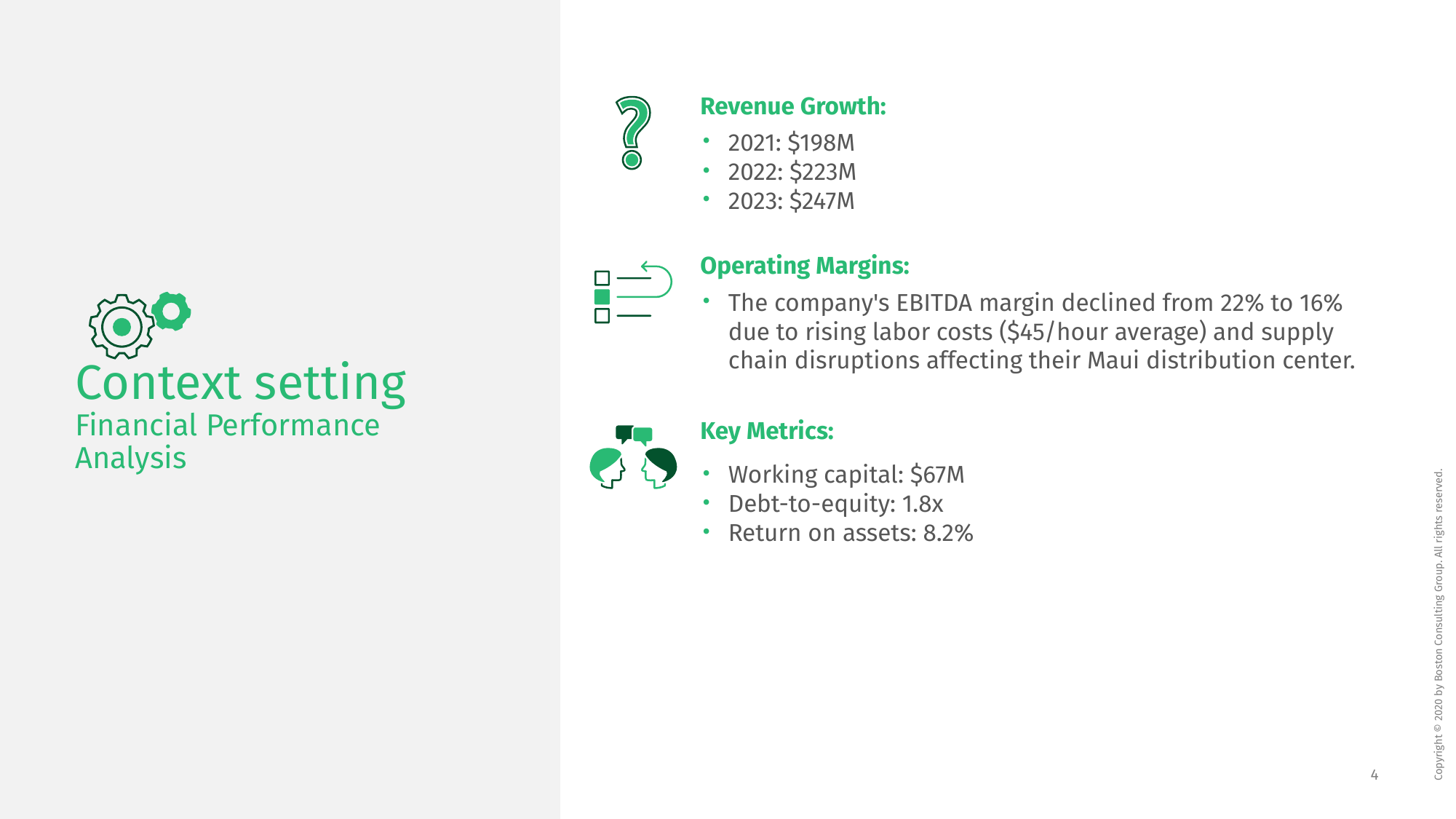

Revenue Growth:
2021: $198M
2022: $223M
2023: $247M

Operating Margins:
The company's EBITDA margin declined from 22% to 16% due to rising labor costs ($45/hour average) and supply chain disruptions affecting their Maui distribution center.

# Context setting Financial Performance Analysis

Key Metrics:
Working capital: $67M
Debt-to-equity: 1.8x
Return on assets: 8.2%